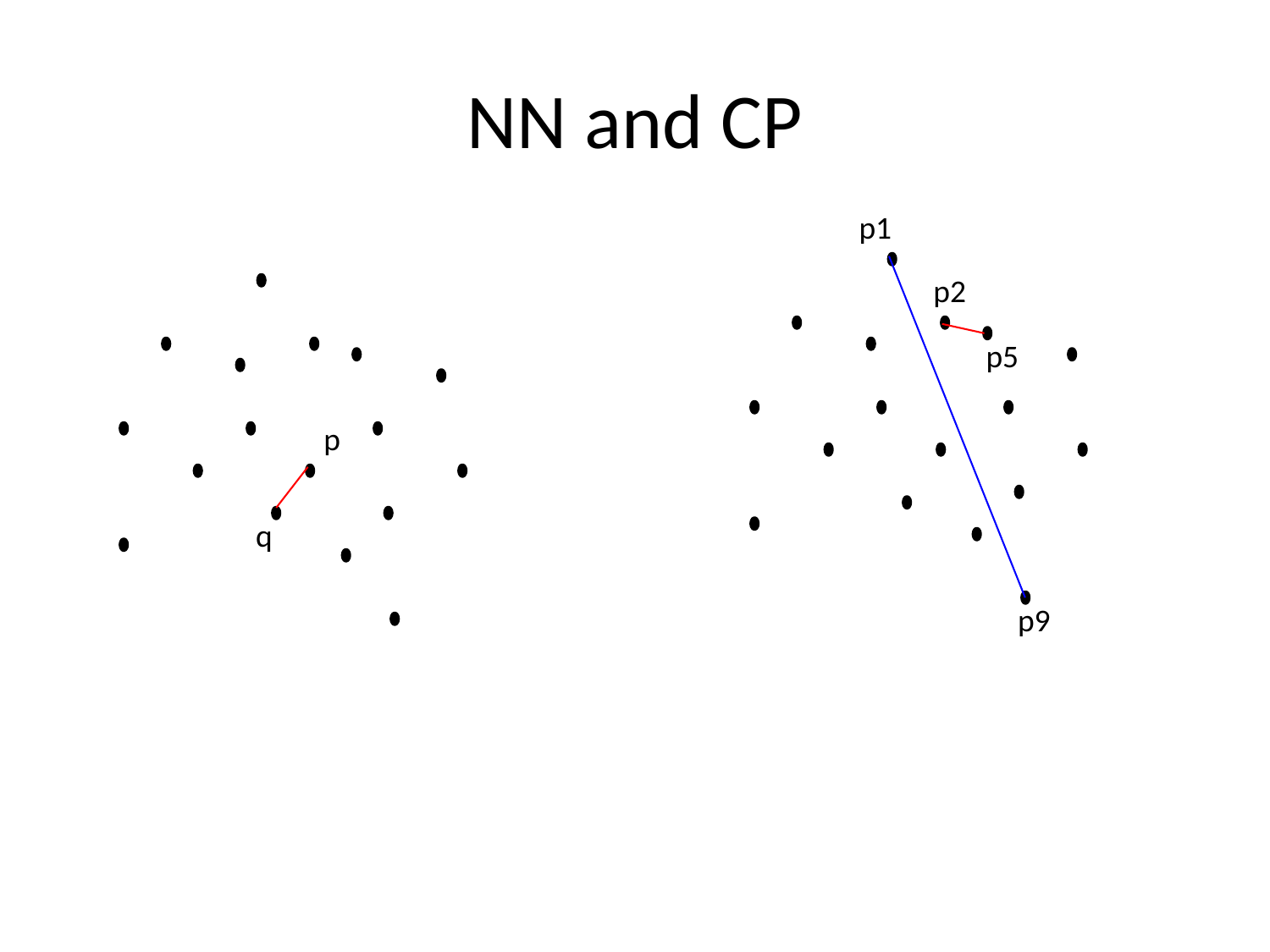

# NN and CP
p1

p2

p5

p

q

p9